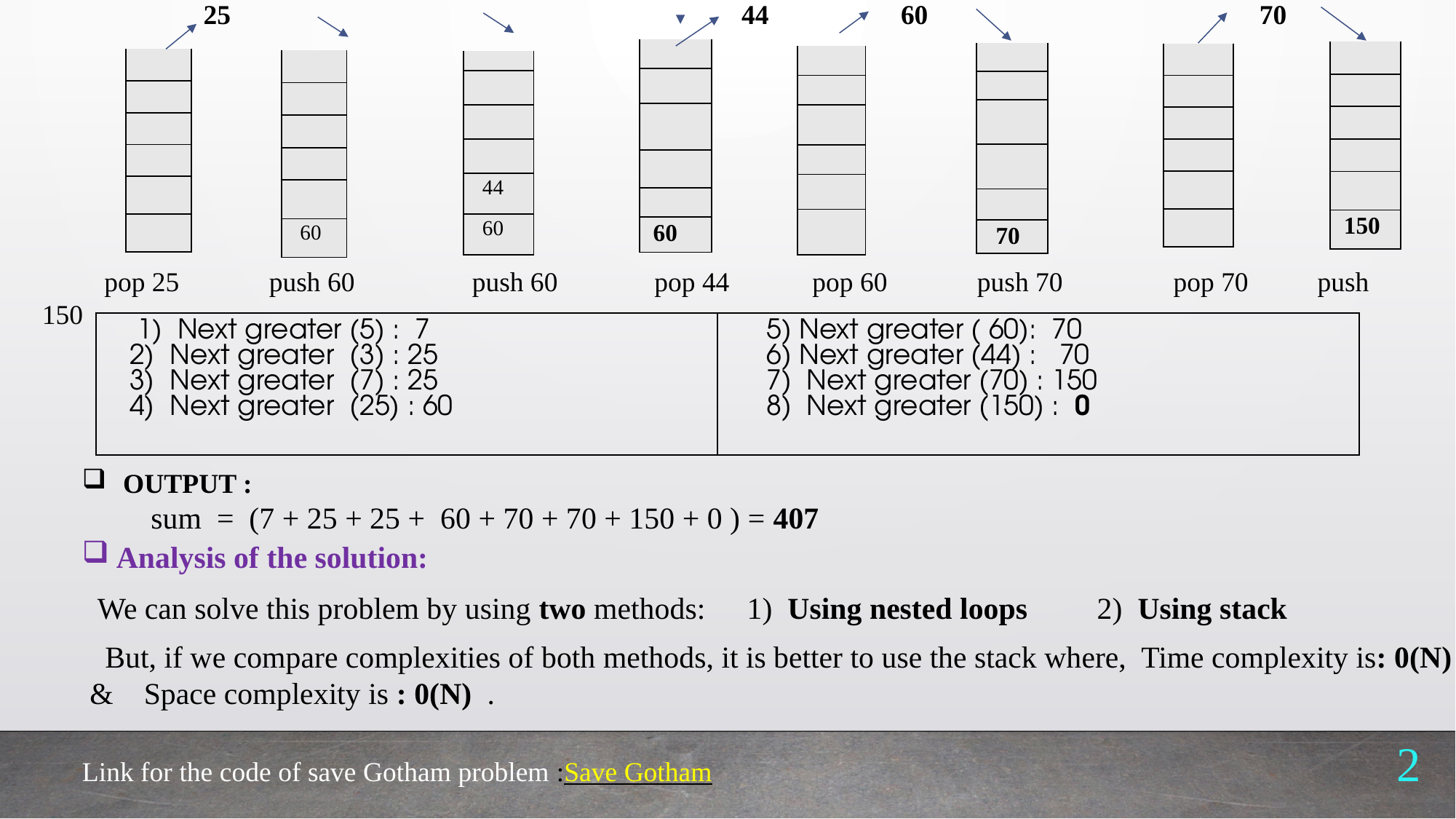

25                                                                          44                   60                                                70

|  |
| --- |
|  |
|  |
|  |
|  |
| 60 |
|  |
| --- |
|  |
|  |
|  |
|  |
| 150 |
|  |
| --- |
|  |
|  |
|  |
|  |
| 70 |
|  |
| --- |
|  |
|  |
|  |
|  |
|  |
|  |
| --- |
|  |
|  |
|  |
|  |
|  |
|  |
| --- |
|  |
|  |
|  |
|  |
|  |
|  |
| --- |
|  |
|  |
|  |
|  |
| 60 |
|  |
| --- |
|  |
|  |
|  |
| 44 |
| 60 |
         pop 25             push 60                 push 60              pop 44            pop 60             push 70                pop 70          push 150

| 1) Next greater (5) : 7 2) Next greater (3) : 25 3) Next greater (7) : 25 4) Next greater (25) : 60 | 5) Next greater ( 60): 70 6) Next greater (44) : 70 7) Next greater (70) : 150 8) Next greater (150) : 0 |
| --- | --- |

 OUTPUT :
         sum  =  (7 + 25 + 25 +  60 + 70 + 70 + 150 + 0 ) = 407
Analysis of the solution:
  We can solve this problem by using two methods:      1)  Using nested loops          2)  Using stack
   But, if we compare complexities of both methods, it is better to use the stack where,  Time complexity is: 0(N)    &    Space complexity is : 0(N)  .
Link for the code of save Gotham problem :Save Gotham                                                                                                  2